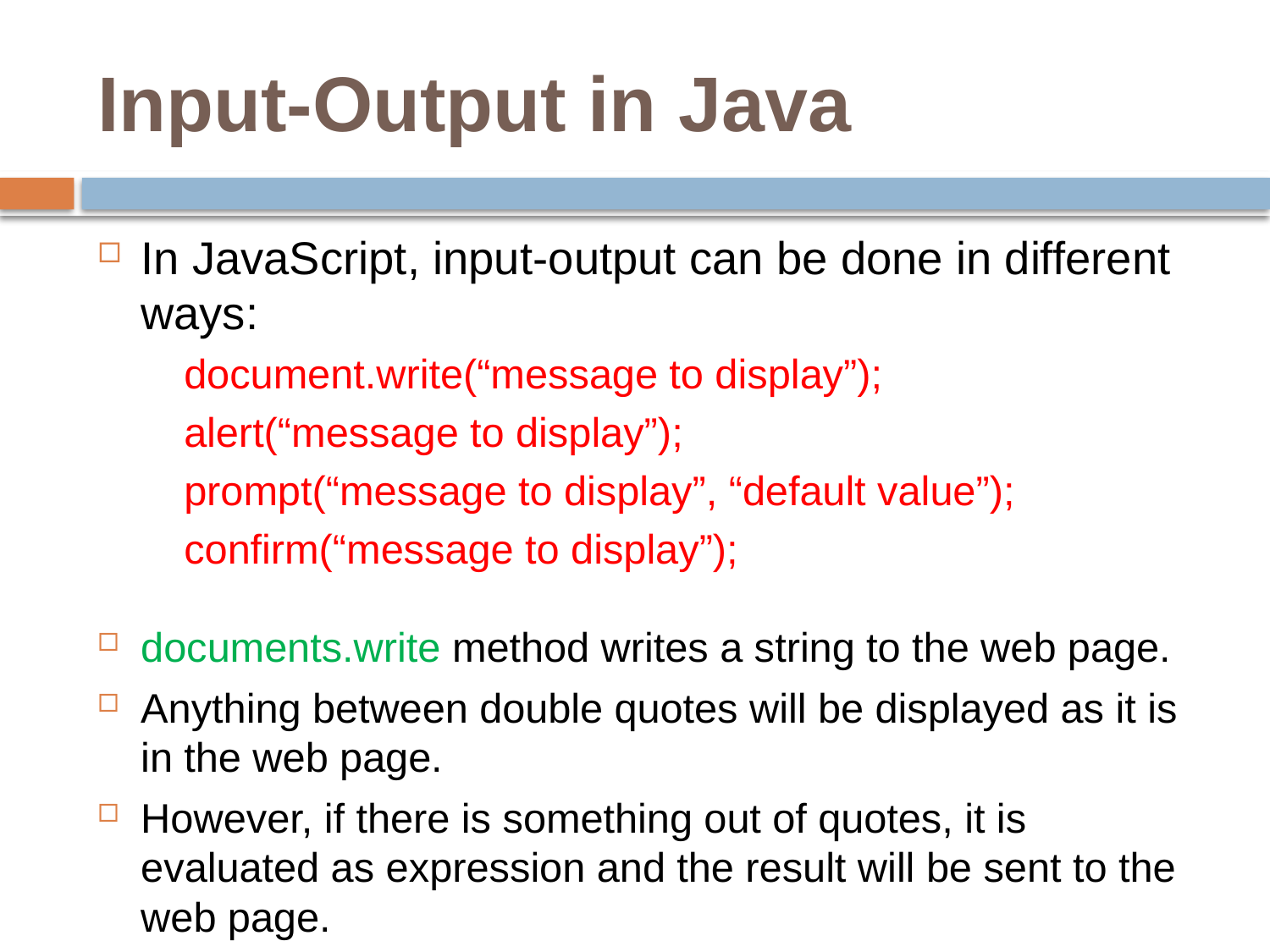

# Input-Output in Java
In JavaScript, input-output can be done in different ways:
	document.write(“message to display”);
	alert(“message to display”);
	prompt(“message to display”, “default value”);
	confirm(“message to display”);

documents.write method writes a string to the web page.
Anything between double quotes will be displayed as it is in the web page.
However, if there is something out of quotes, it is evaluated as expression and the result will be sent to the web page.